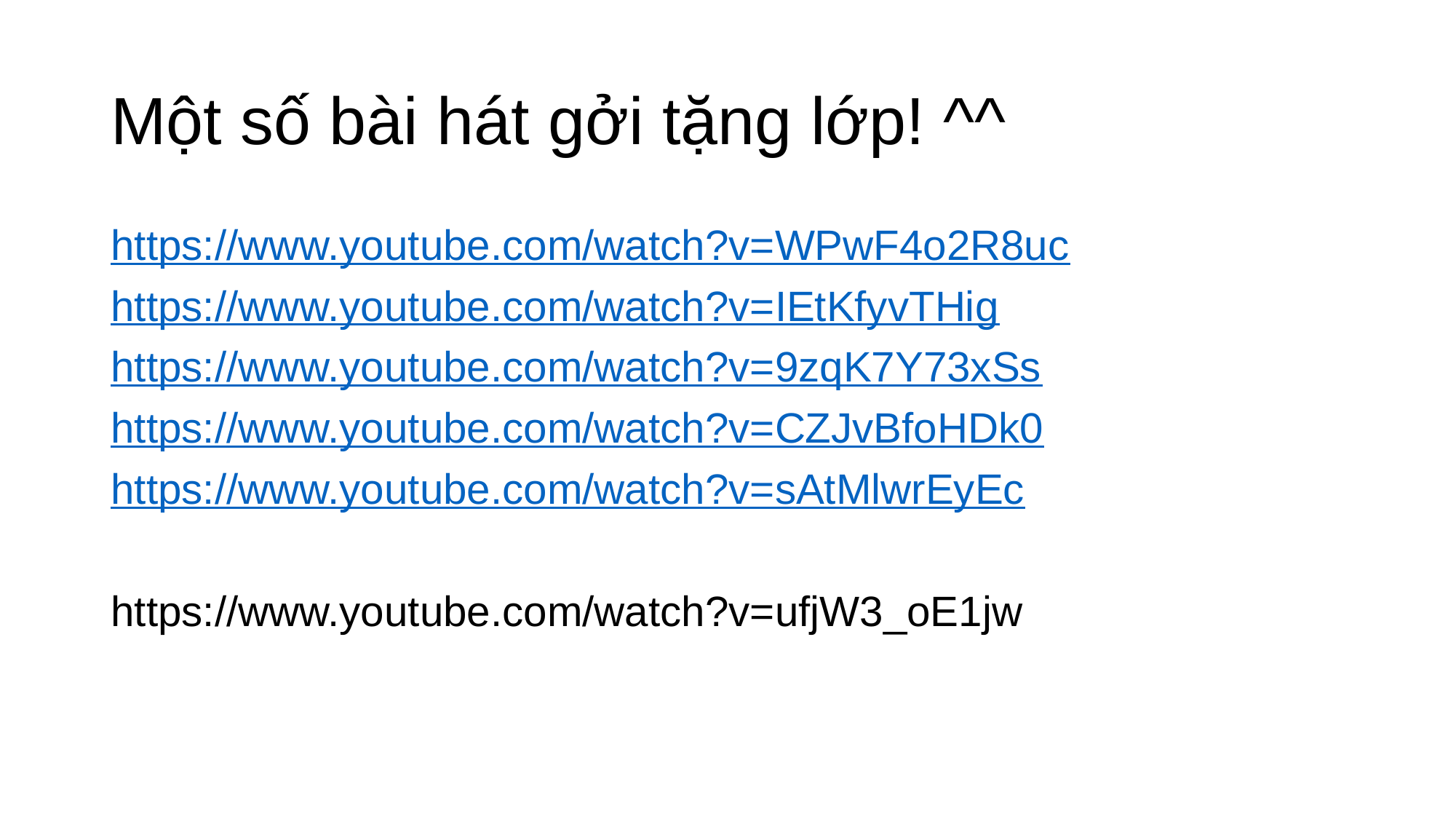

# Một số bài hát gởi tặng lớp! ^^
https://www.youtube.com/watch?v=WPwF4o2R8uc
https://www.youtube.com/watch?v=IEtKfyvTHig
https://www.youtube.com/watch?v=9zqK7Y73xSs
https://www.youtube.com/watch?v=CZJvBfoHDk0
https://www.youtube.com/watch?v=sAtMlwrEyEc

https://www.youtube.com/watch?v=ufjW3_oE1jw